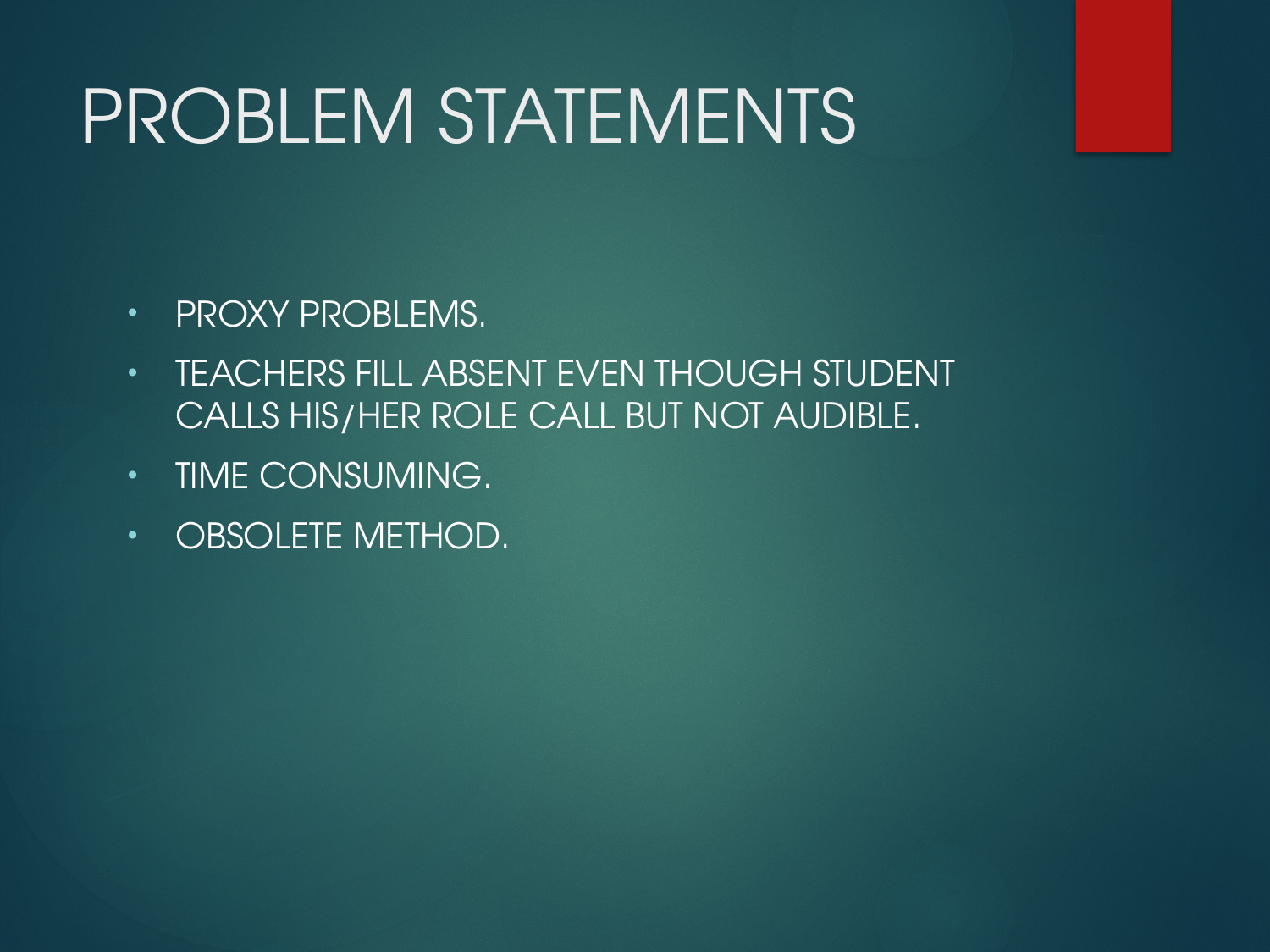

# PROBLEM STATEMENTS
PROXY PROBLEMS.
TEACHERS FILL ABSENT EVEN THOUGH STUDENT CALLS HIS/HER ROLE CALL BUT NOT AUDIBLE.
TIME CONSUMING.
OBSOLETE METHOD.